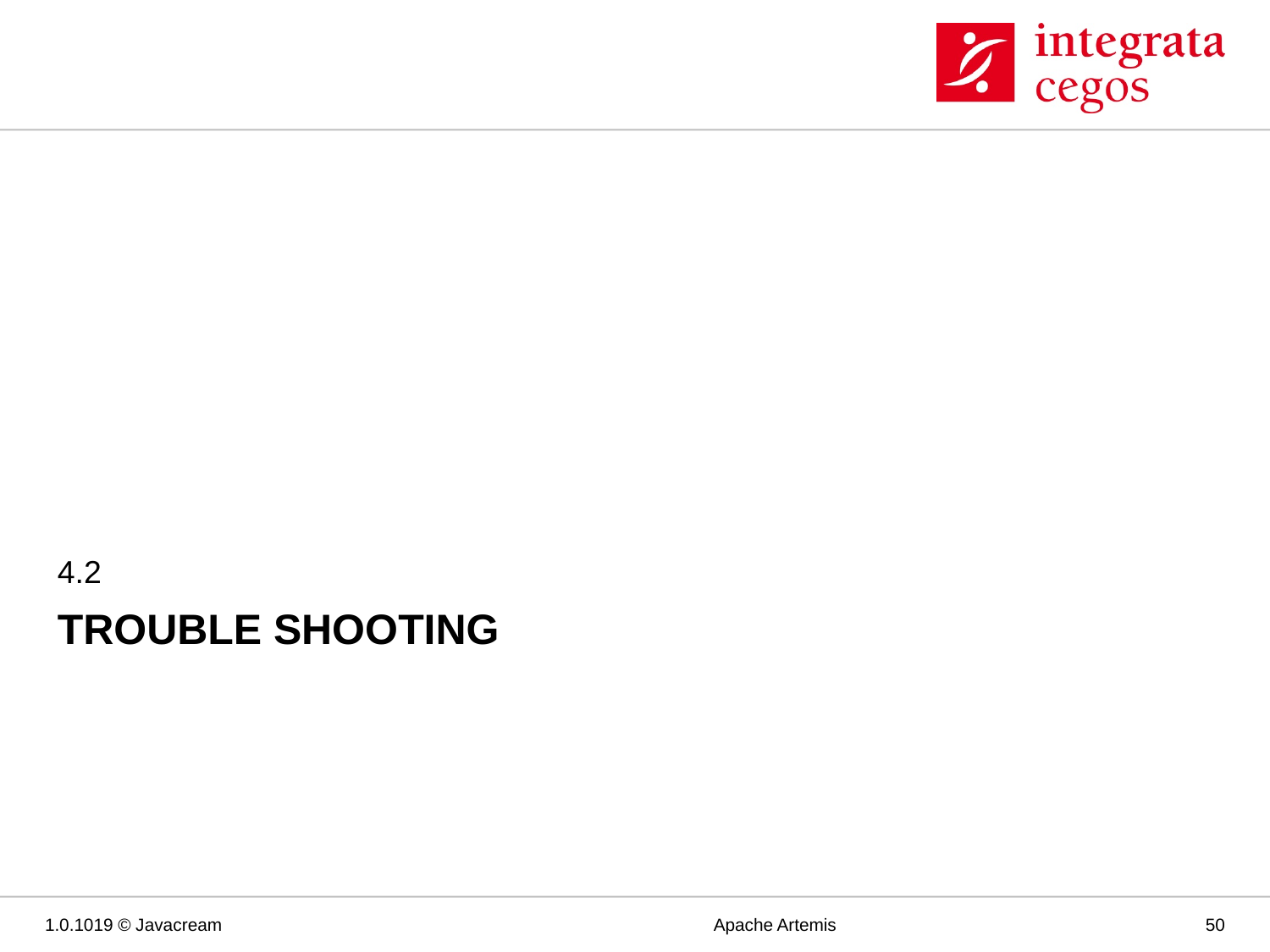

4.2
# Trouble Shooting
1.0.1019 © Javacream
Apache Artemis
50